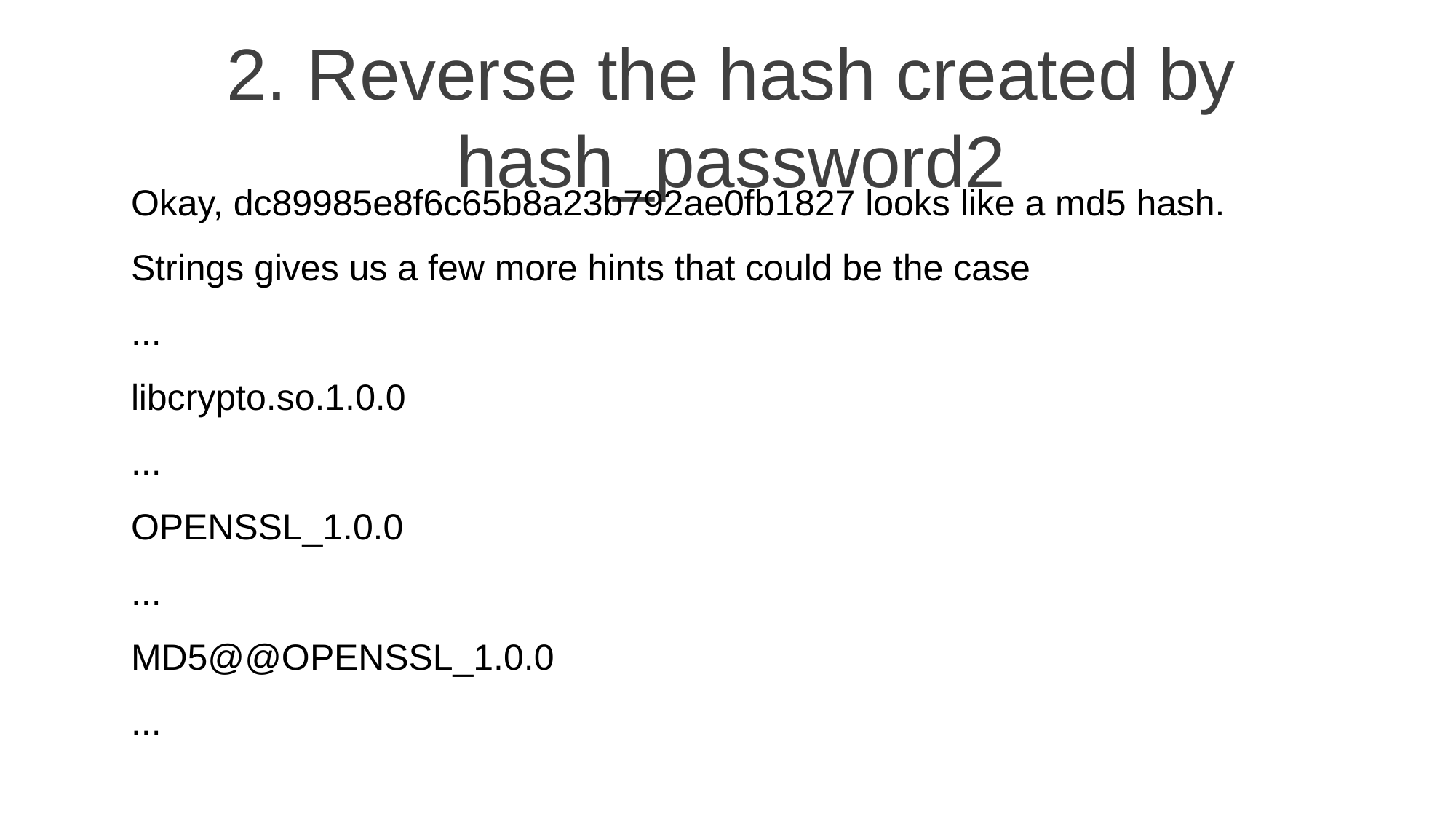

2. Reverse the hash created by hash_password2
Okay, dc89985e8f6c65b8a23b792ae0fb1827 looks like a md5 hash.
Strings gives us a few more hints that could be the case
...
libcrypto.so.1.0.0
...
OPENSSL_1.0.0
...
MD5@@OPENSSL_1.0.0
...